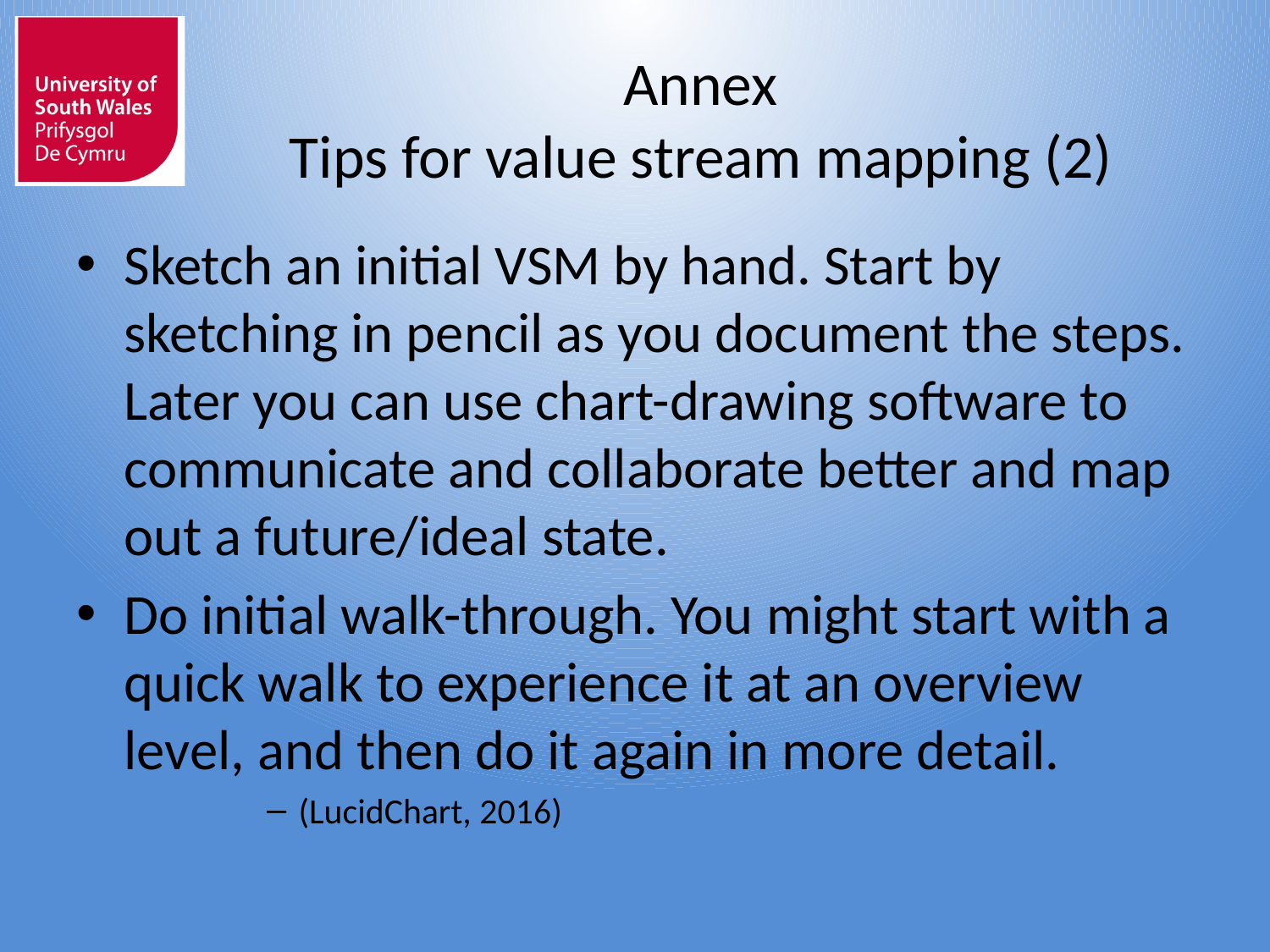

# Annex Tips for value stream mapping (2)
Sketch an initial VSM by hand. Start by sketching in pencil as you document the steps. Later you can use chart-drawing software to communicate and collaborate better and map out a future/ideal state.
Do initial walk-through. You might start with a quick walk to experience it at an overview level, and then do it again in more detail.
(LucidChart, 2016)